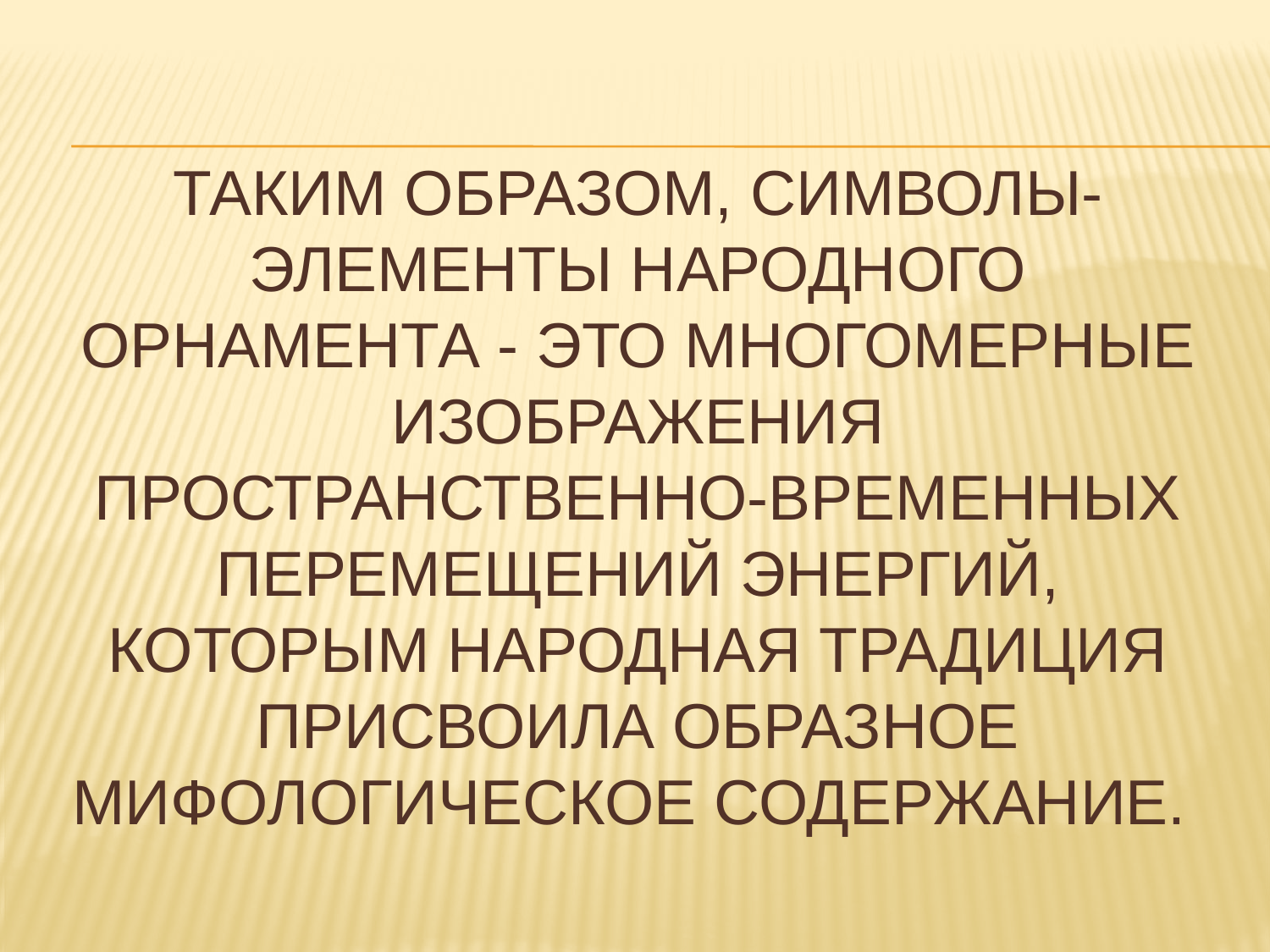

# Таким образом, символы-элементы народного орнамента - это многомерные изображения пространственно-временных перемещений энергий, которым народная традиция присвоила образное мифологическое содержание.